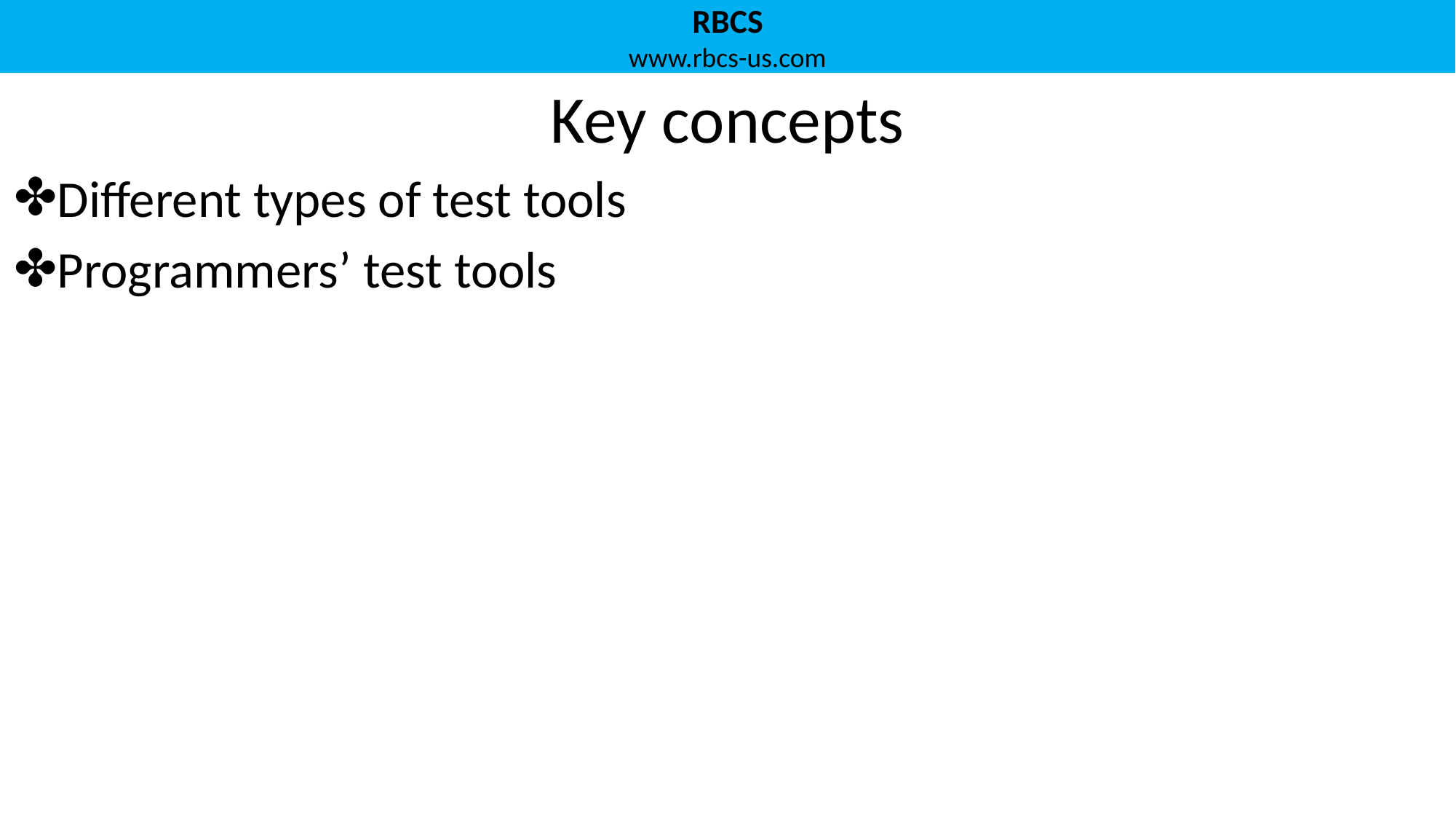

# Key concepts
Different types of test tools
Programmers’ test tools